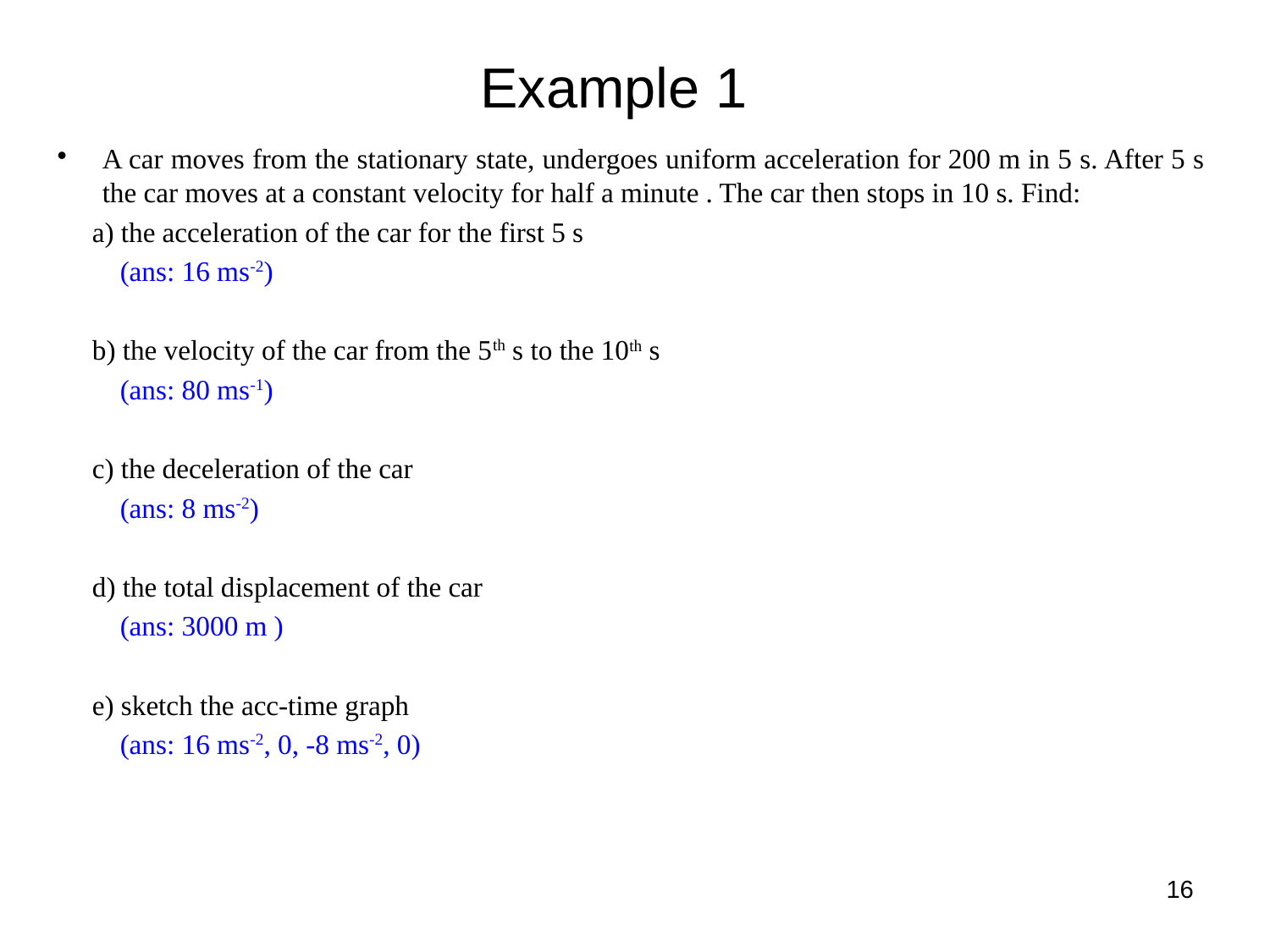

# Example 1
A car moves from the stationary state, undergoes uniform acceleration for 200 m in 5 s. After 5 s the car moves at a constant velocity for half a minute . The car then stops in 10 s. Find:
     a) the acceleration of the car for the first 5 s
         (ans: 16 ms-2)

     b) the velocity of the car from the 5th s to the 10th s
         (ans: 80 ms-1)

     c) the deceleration of the car
         (ans: 8 ms-2)

     d) the total displacement of the car
         (ans: 3000 m )

     e) sketch the acc-time graph
         (ans: 16 ms-2, 0, -8 ms-2, 0)

16